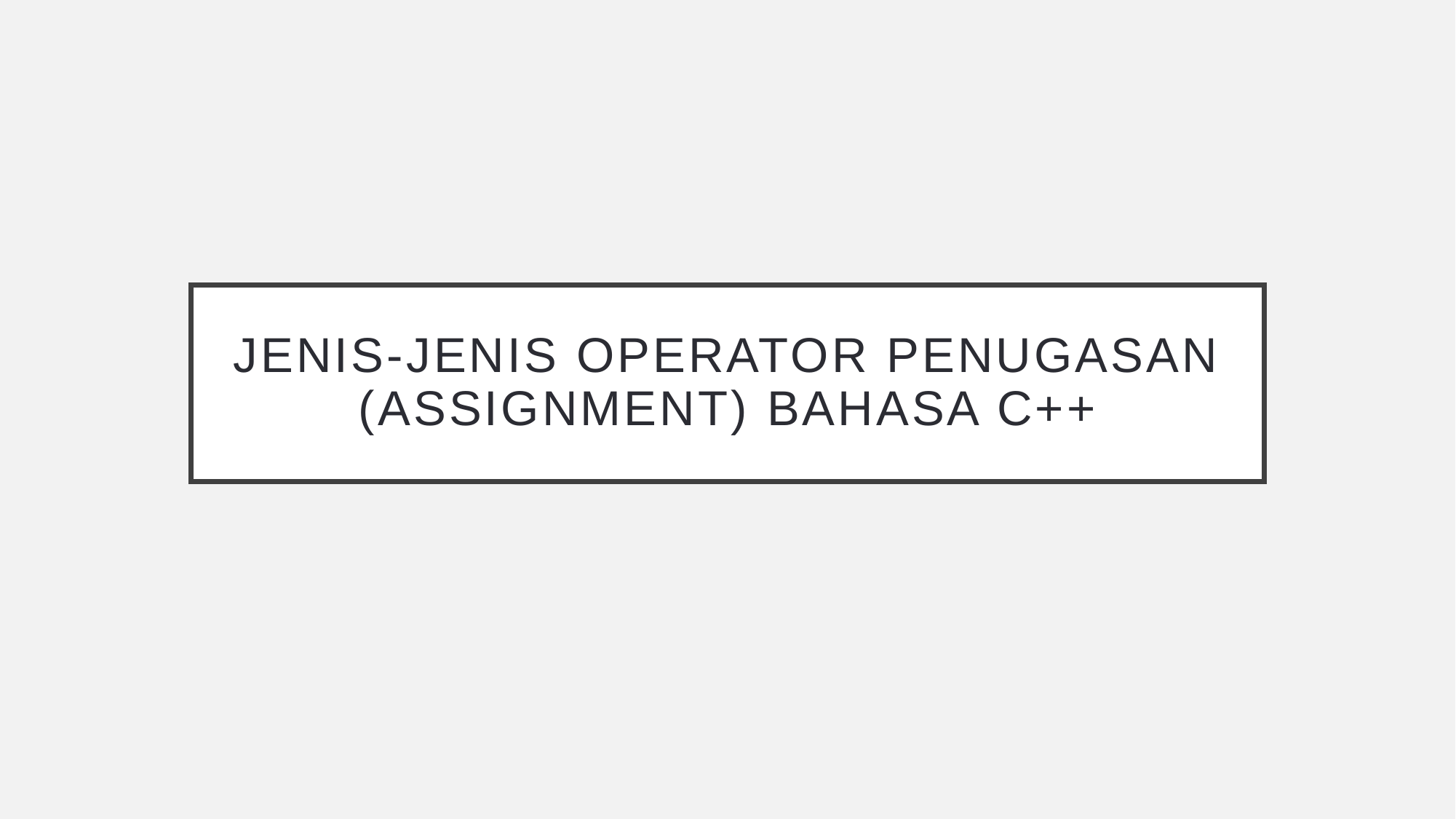

# Jenis-jenis Operator Penugasan (Assignment) Bahasa C++